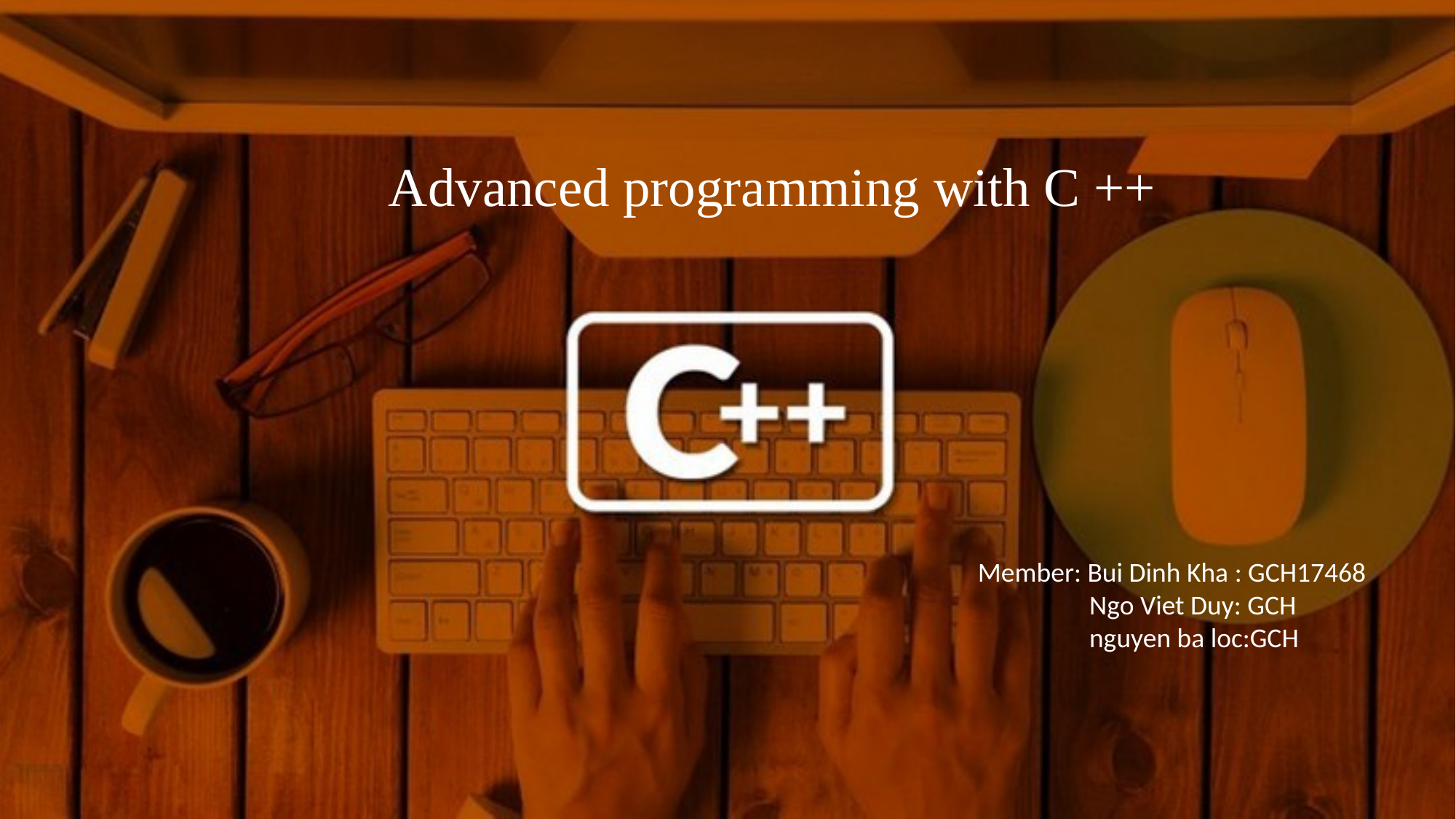

Advanced programming with C ++
Member: Bui Dinh Kha : GCH17468
                  Ngo Viet Duy: GCH
                  nguyen ba loc:GCH